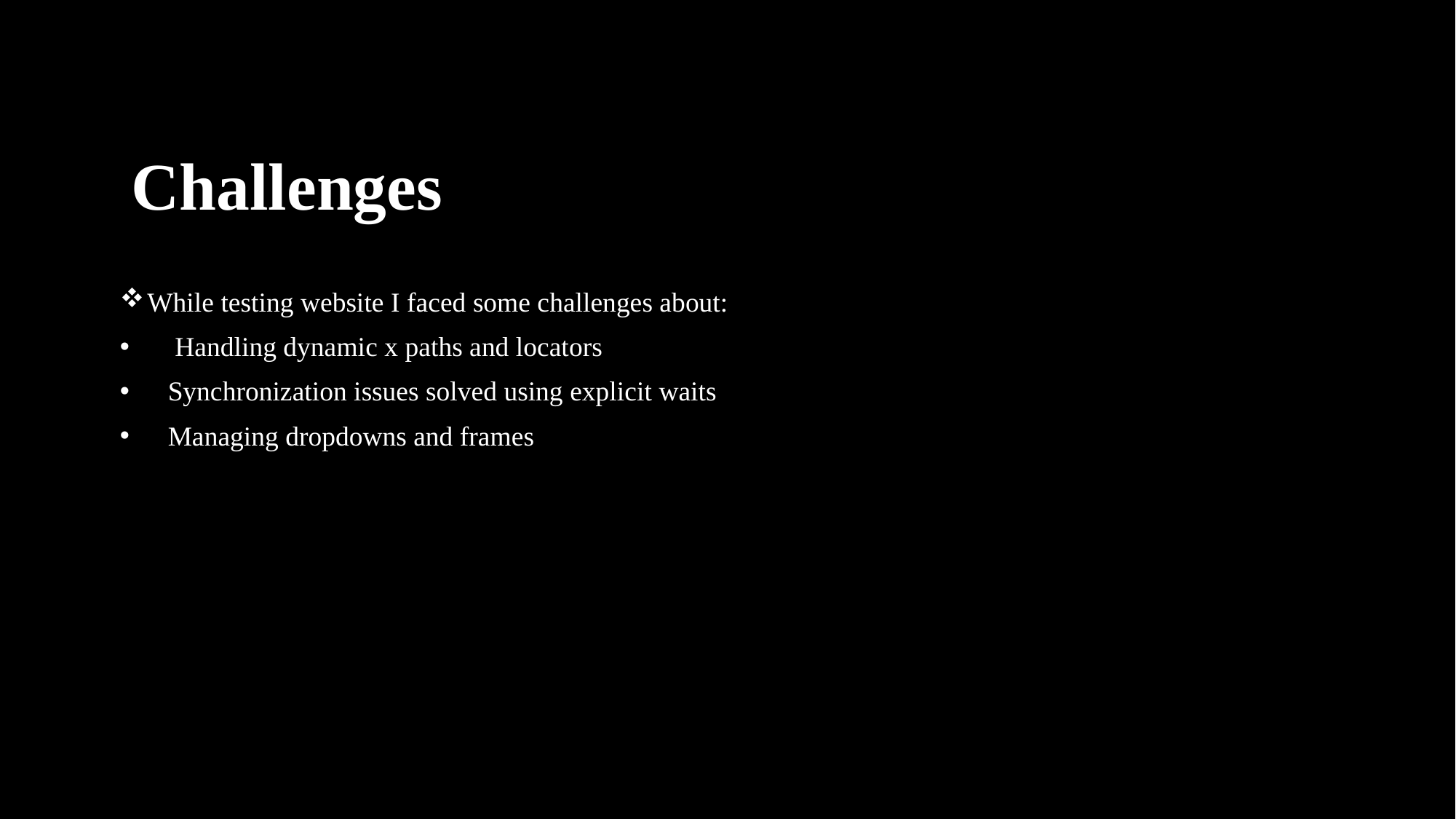

# Challenges
While testing website I faced some challenges about:
    Handling dynamic x paths and locators
   Synchronization issues solved using explicit waits
   Managing dropdowns and frames